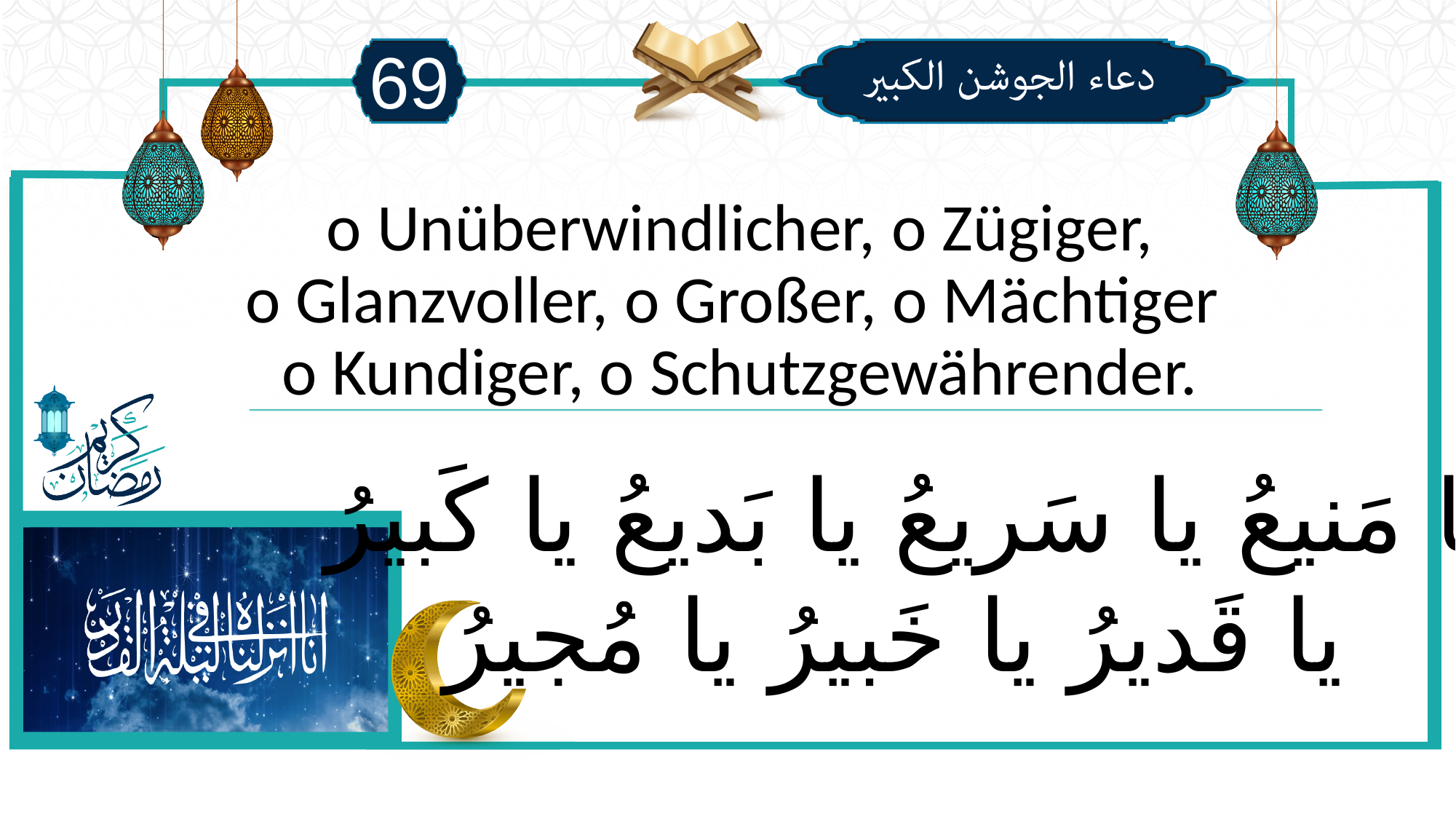

69
o Unüberwindlicher, o Zügiger,
o Glanzvoller, o Großer, o Mächtiger
o Kundiger, o Schutzgewährender.
يا مَنيعُ يا سَريعُ يا بَديعُ يا كَبيرُ
يا قَديرُ يا خَبيرُ يا مُجيرُ